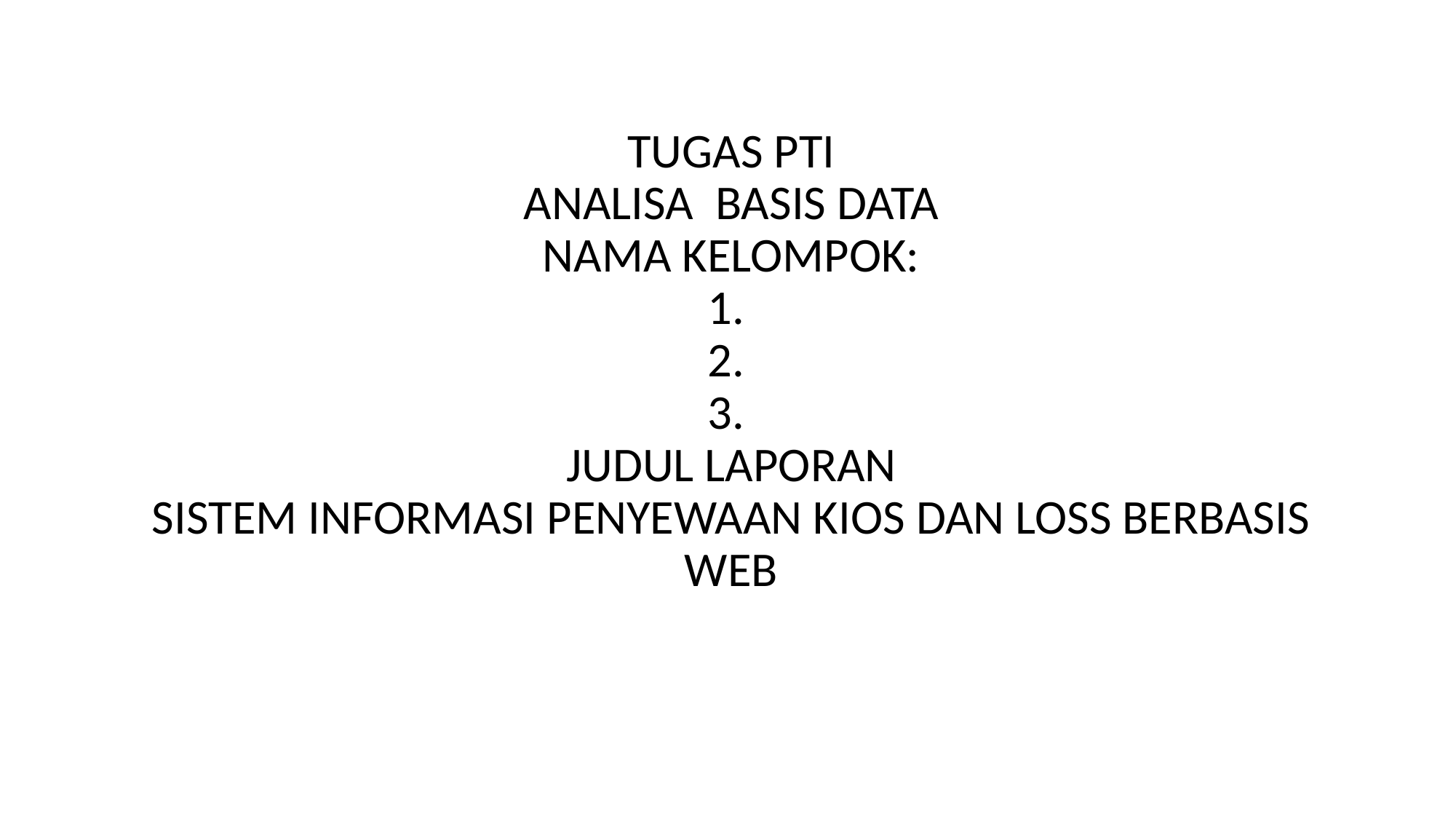

# TUGAS PTI ANALISA  BASIS DATA NAMA KELOMPOK: 1. 2. 3. JUDUL LAPORAN SISTEM INFORMASI PENYEWAAN KIOS DAN LOSS BERBASIS WEB